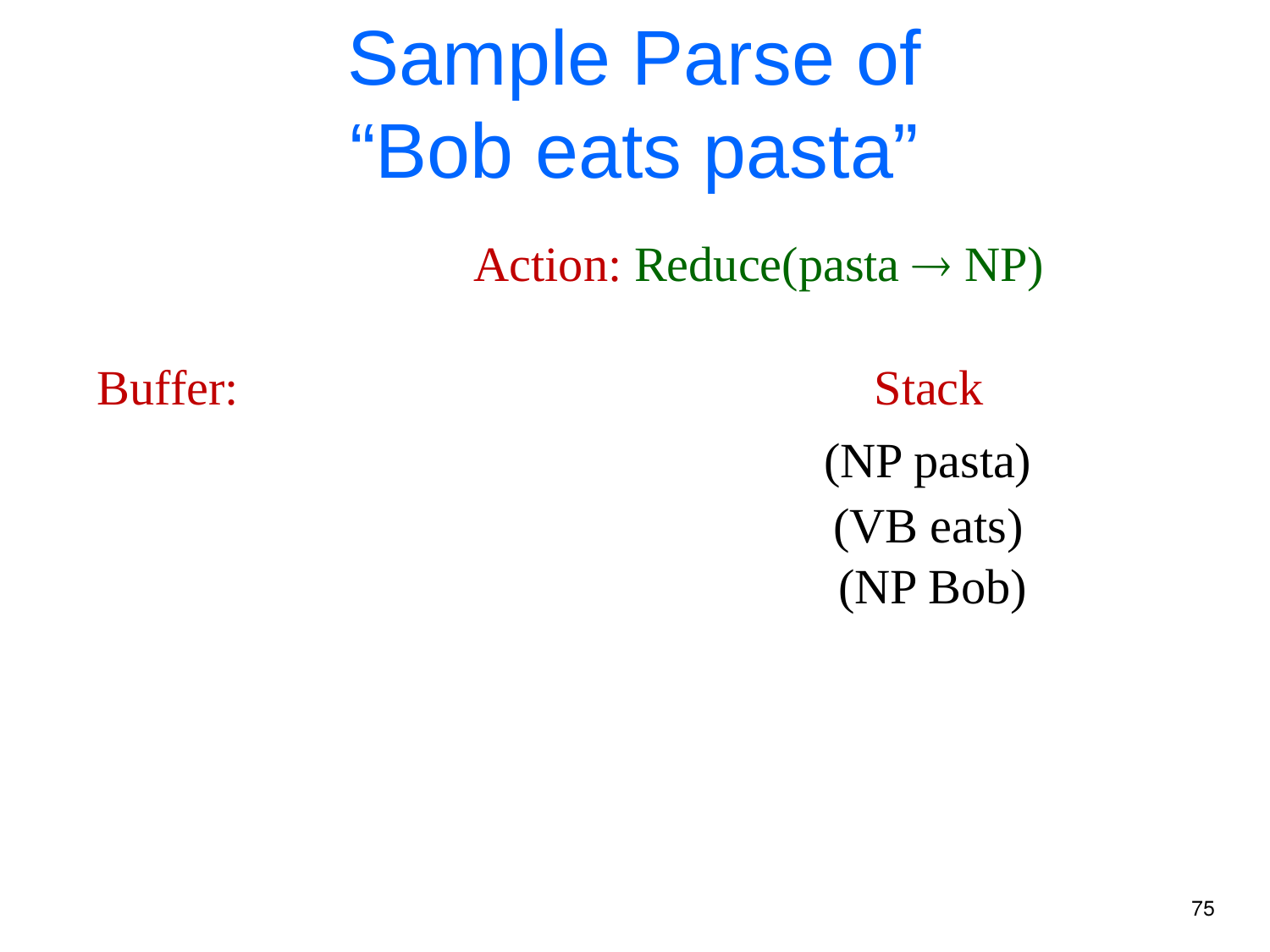

# Sample Parse of “Bob eats pasta”
Action: Reduce(pasta → NP)
Buffer:
Stack
 (NP pasta)
 (VB eats)
 (NP Bob)
75